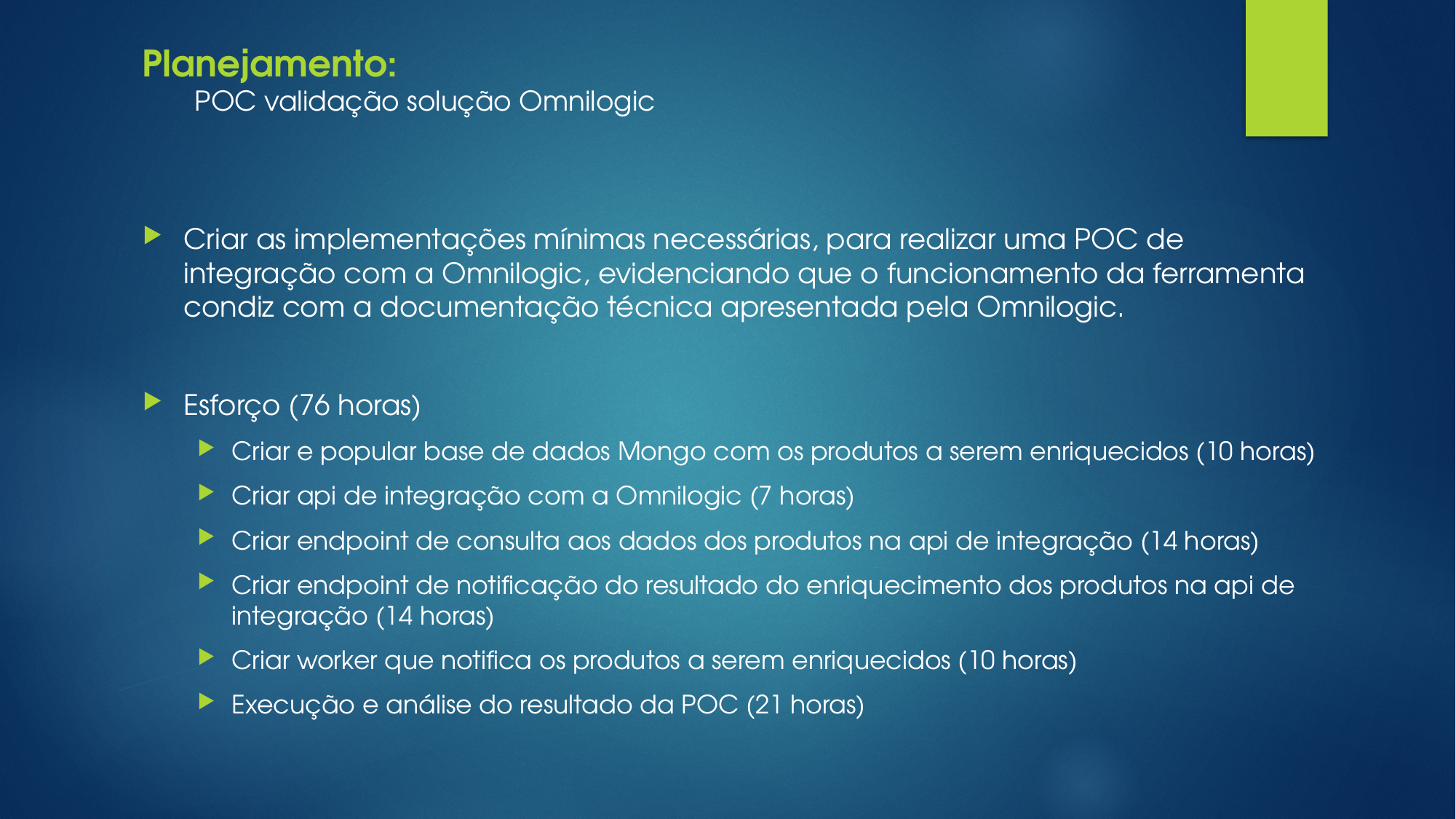

Planejamento:
POC validação solução Omnilogic

Criar as implementações mínimas necessárias, para realizar uma POC de integração com a Omnilogic, evidenciando que o funcionamento da ferramenta condiz com a documentação técnica apresentada pela Omnilogic.

Esforço (76 horas)
Criar e popular base de dados Mongo com os produtos a serem enriquecidos (10 horas)
Criar api de integração com a Omnilogic (7 horas)
Criar endpoint de consulta aos dados dos produtos na api de integração (14 horas)
Criar endpoint de notificação do resultado do enriquecimento dos produtos na api de integração (14 horas)
Criar worker que notifica os produtos a serem enriquecidos (10 horas)
Execução e análise do resultado da POC (21 horas)